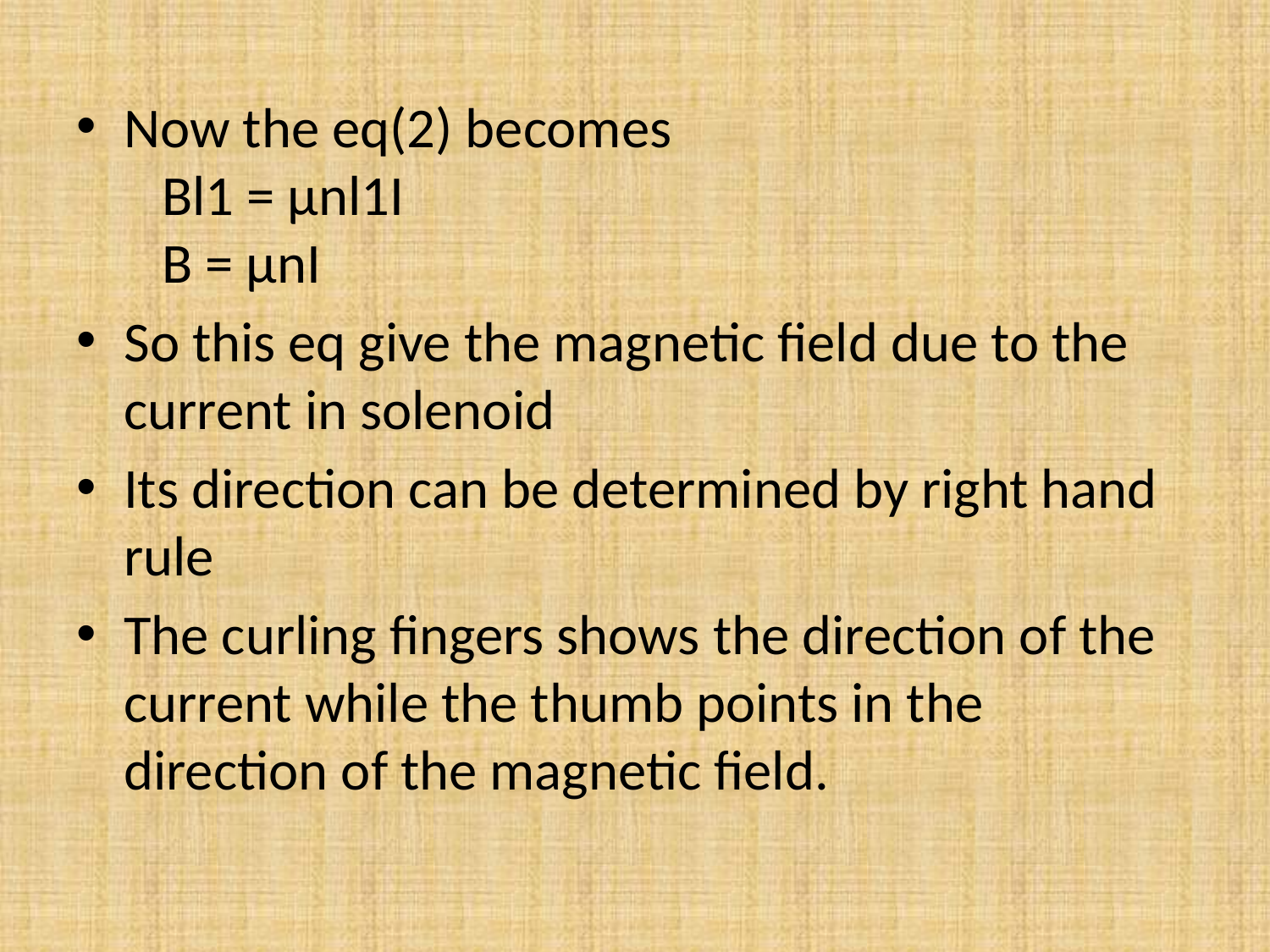

Now the eq(2) becomes
   Bl1 = µnl1I
   B = µnI
So this eq give the magnetic field due to the current in solenoid
Its direction can be determined by right hand rule
The curling fingers shows the direction of the current while the thumb points in the direction of the magnetic field.